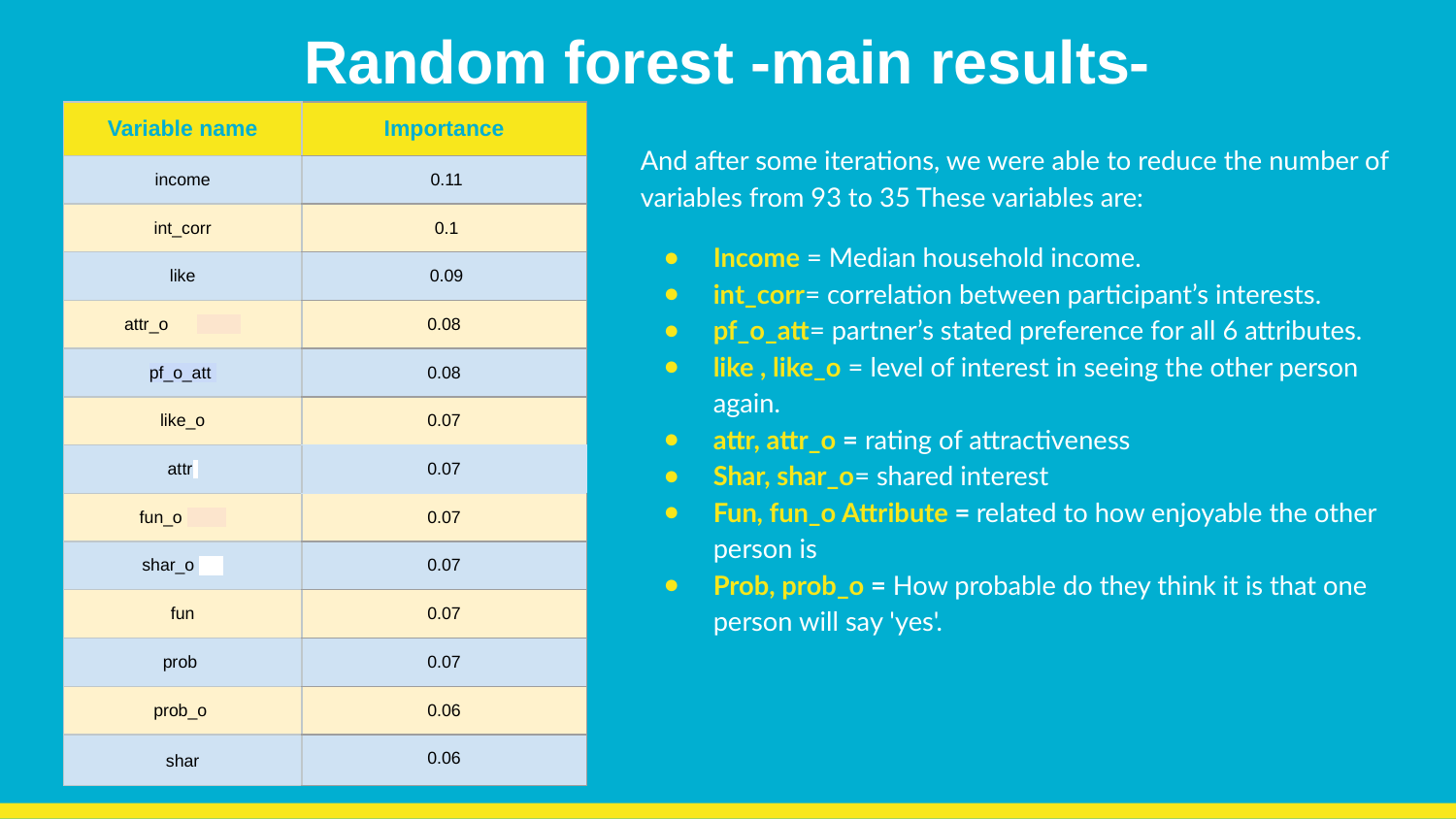

# Random forest -main results-

| Variable name | Importance |
| --- | --- |
| income | 0.11 |
| int\_corr | 0.1 |
| like | 0.09 |
| attr\_o | 0.08 |
| pf\_o\_att | 0.08 |
| like\_o | 0.07 |
| attr | 0.07 |
| fun\_o | 0.07 |
| shar\_o | 0.07 |
| fun | 0.07 |
| prob | 0.07 |
| prob\_o | 0.06 |
| shar | 0.06 |
And after some iterations, we were able to reduce the number of variables from 93 to 35 These variables are:
Income = Median household income.
int_corr= correlation between participant’s interests.
pf_o_att= partner’s stated preference for all 6 attributes.
like , like_o = level of interest in seeing the other person again.
attr, attr_o = rating of attractiveness
Shar, shar_o= shared interest
Fun, fun_o Attribute = related to how enjoyable the other person is
Prob, prob_o = How probable do they think it is that one person will say 'yes'.